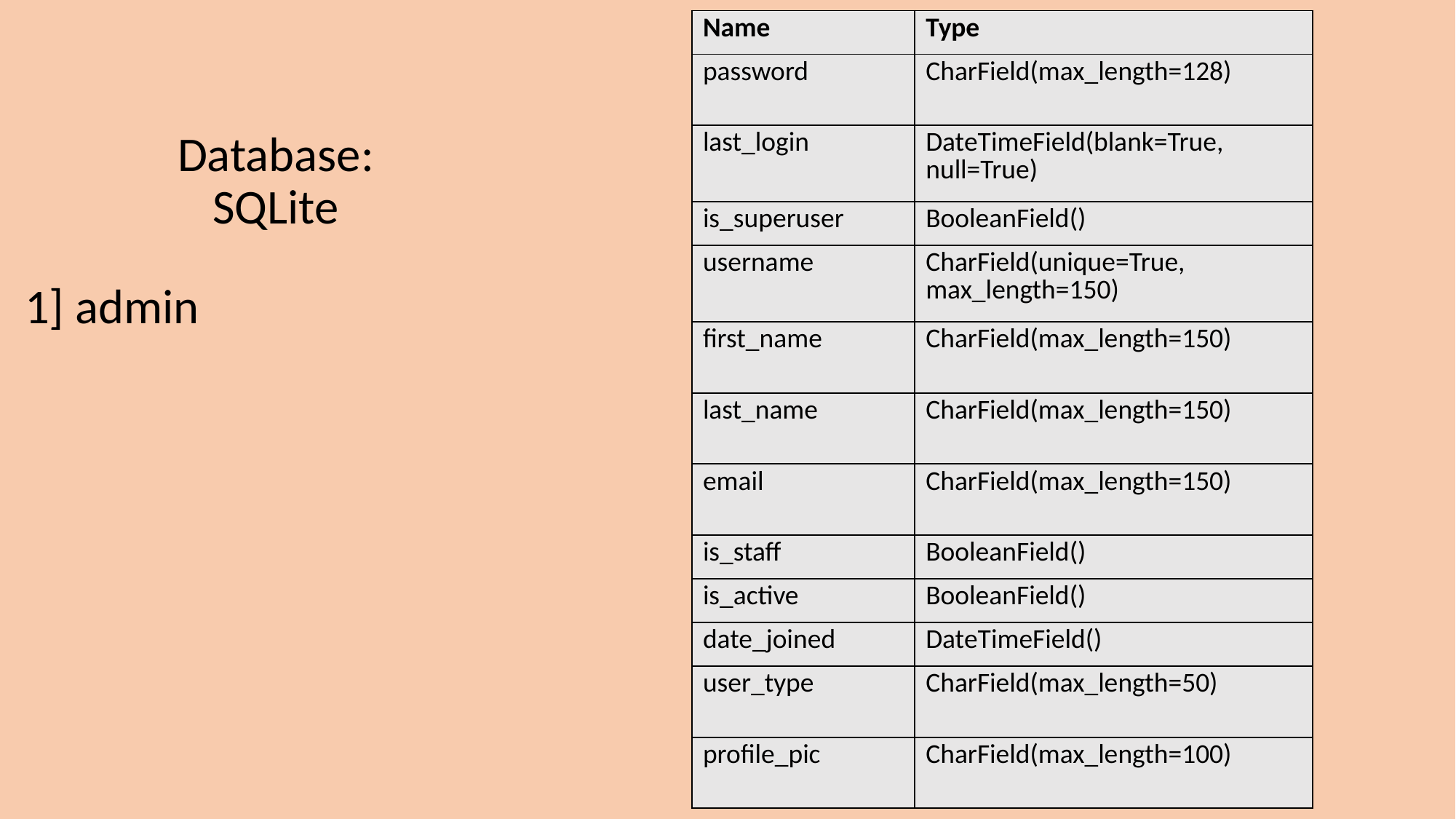

| Name | Type |
| --- | --- |
| password | CharField(max\_length=128) |
| last\_login | DateTimeField(blank=True, null=True) |
| is\_superuser | BooleanField() |
| username | CharField(unique=True, max\_length=150) |
| first\_name | CharField(max\_length=150) |
| last\_name | CharField(max\_length=150) |
| email | CharField(max\_length=150) |
| is\_staff | BooleanField() |
| is\_active | BooleanField() |
| date\_joined | DateTimeField() |
| user\_type | CharField(max\_length=50) |
| profile\_pic | CharField(max\_length=100) |
# Database: SQLite
1] admin